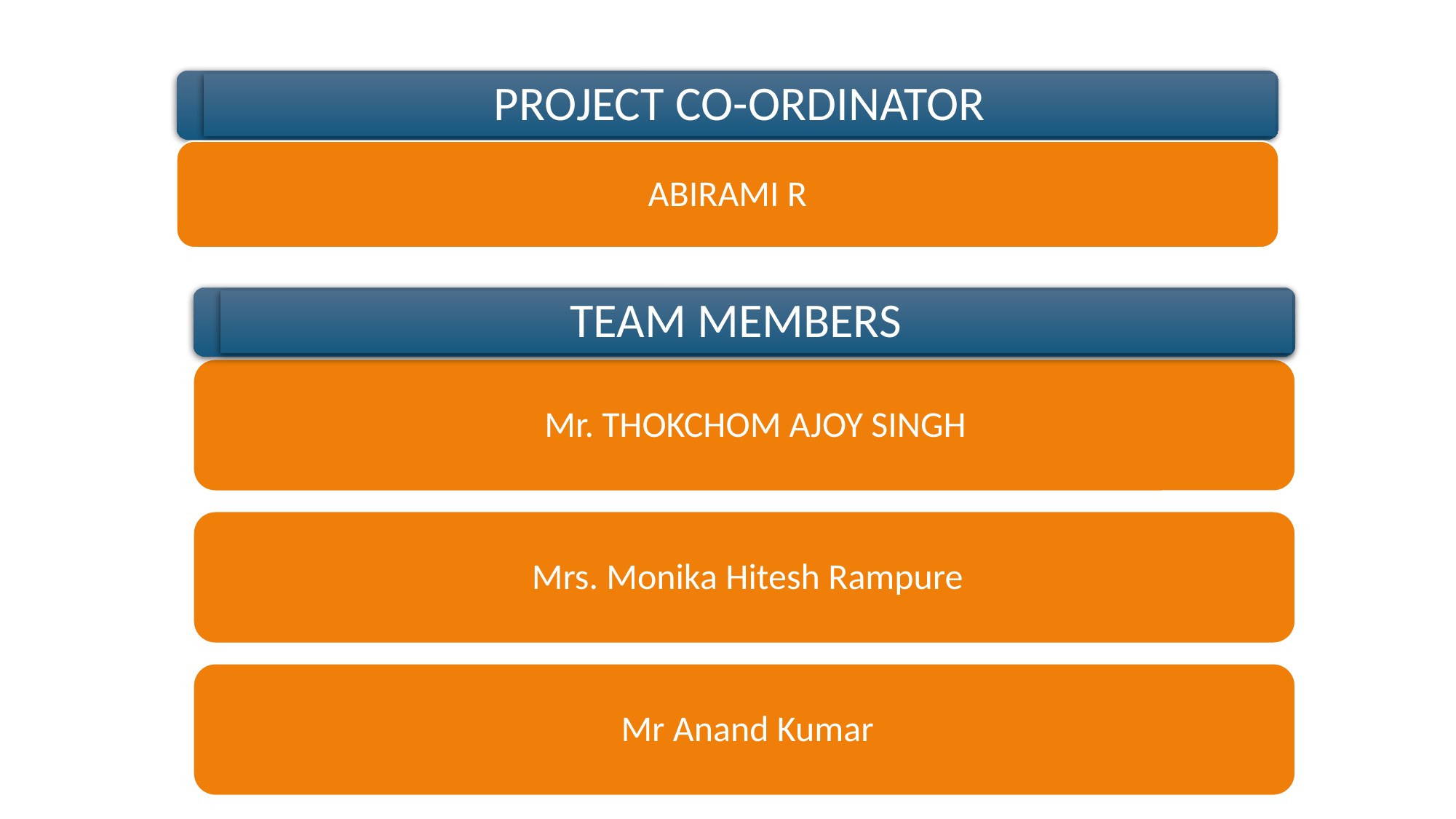

PROJECT CO-ORDINATOR

ABIRAMI R

                               TEAM MEMBERS
                                        Mr. THOKCHOM AJOY SINGH
Mrs. Monika Hitesh Rampure
Mr Anand Kumar